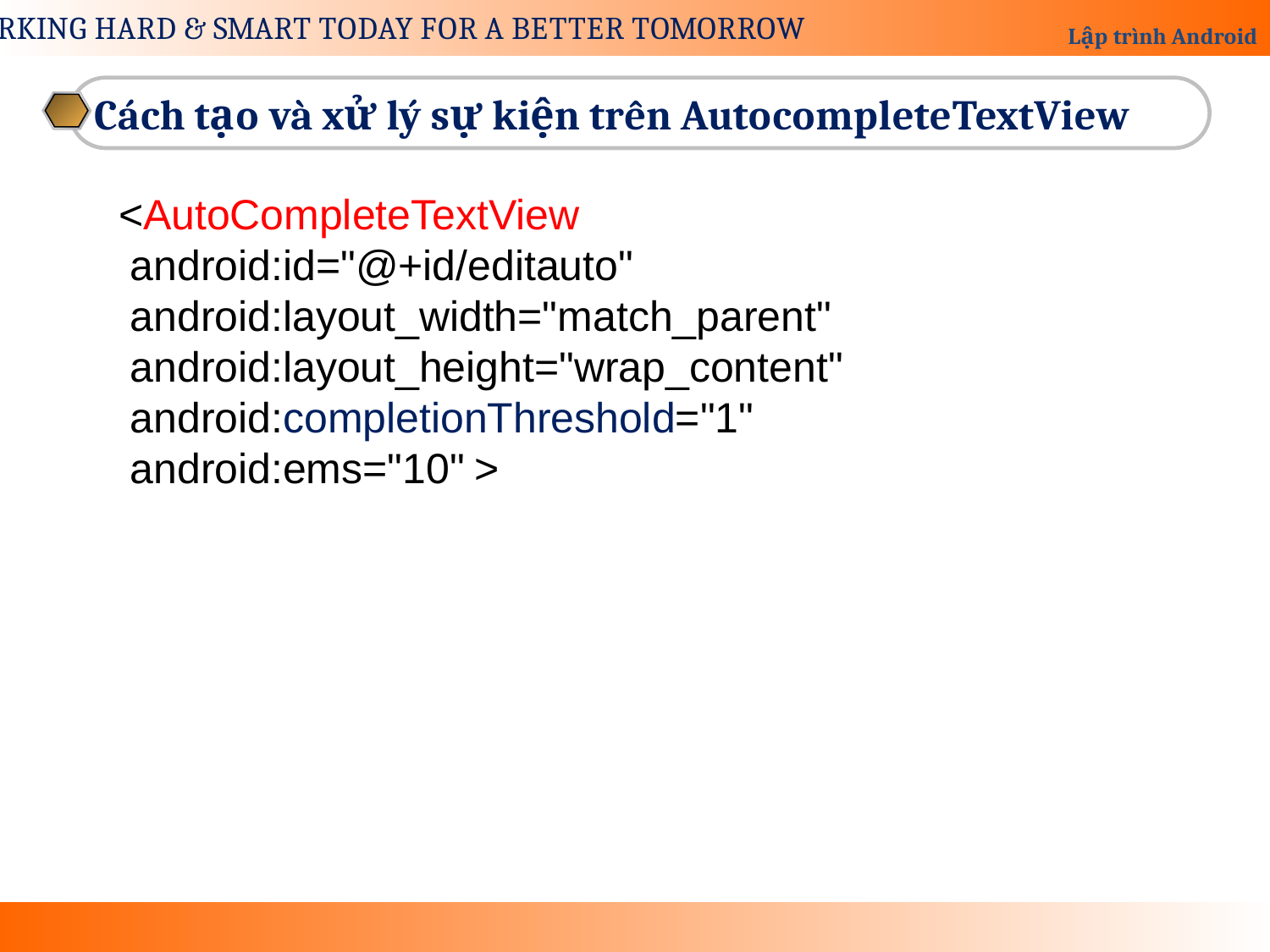

Cách tạo và xử lý sự kiện trên AutocompleteTextView

<AutoCompleteTextView
 android:id="@+id/editauto"
 android:layout_width="match_parent"
 android:layout_height="wrap_content"
 android:completionThreshold="1"
 android:ems="10" >